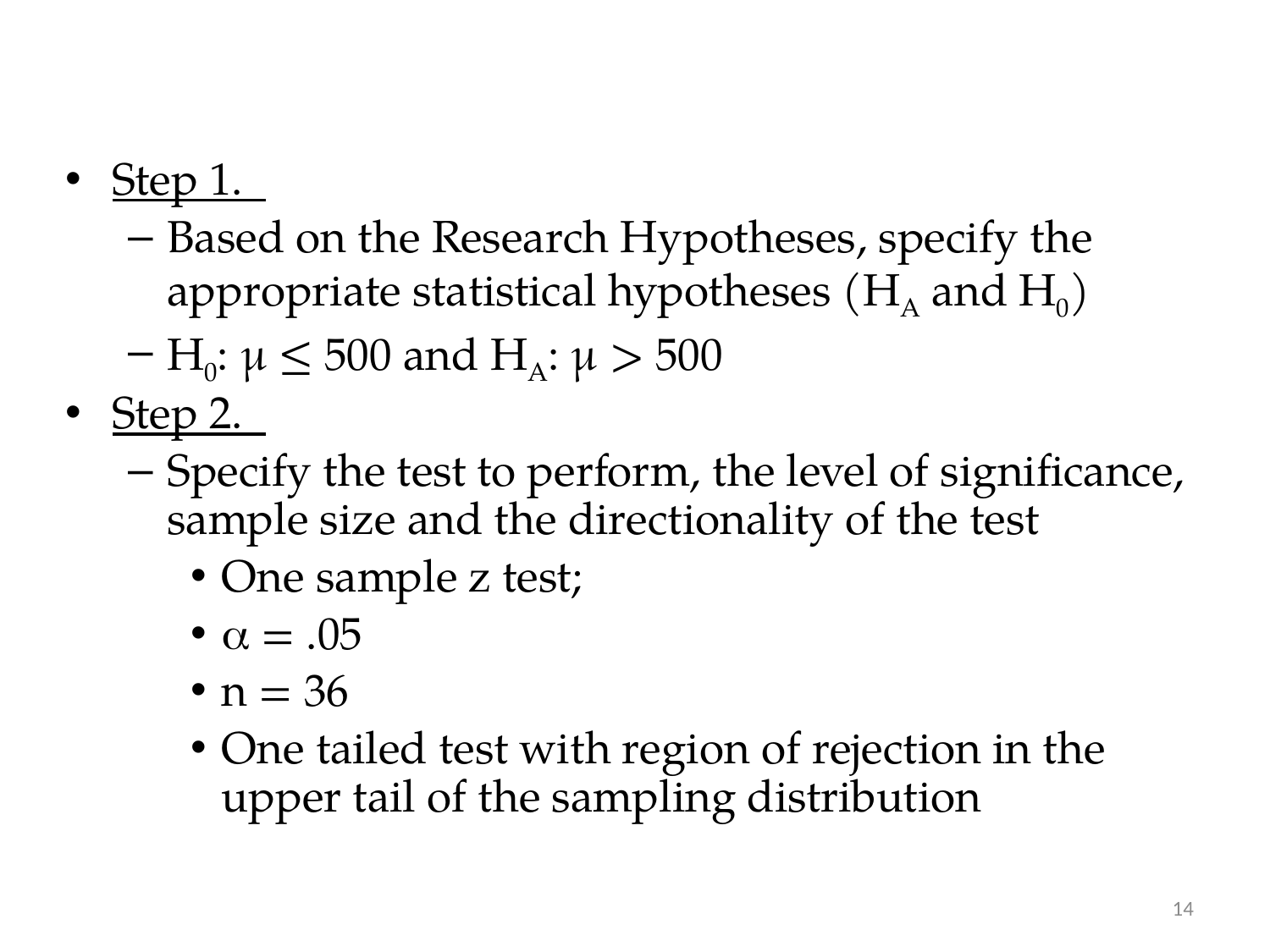

Step 1.
Based on the Research Hypotheses, specify the appropriate statistical hypotheses (HA and H0)
H0: μ ≤ 500 and HA: μ > 500
Step 2.
Specify the test to perform, the level of significance, sample size and the directionality of the test
One sample z test;
α = .05
n = 36
One tailed test with region of rejection in the upper tail of the sampling distribution

14